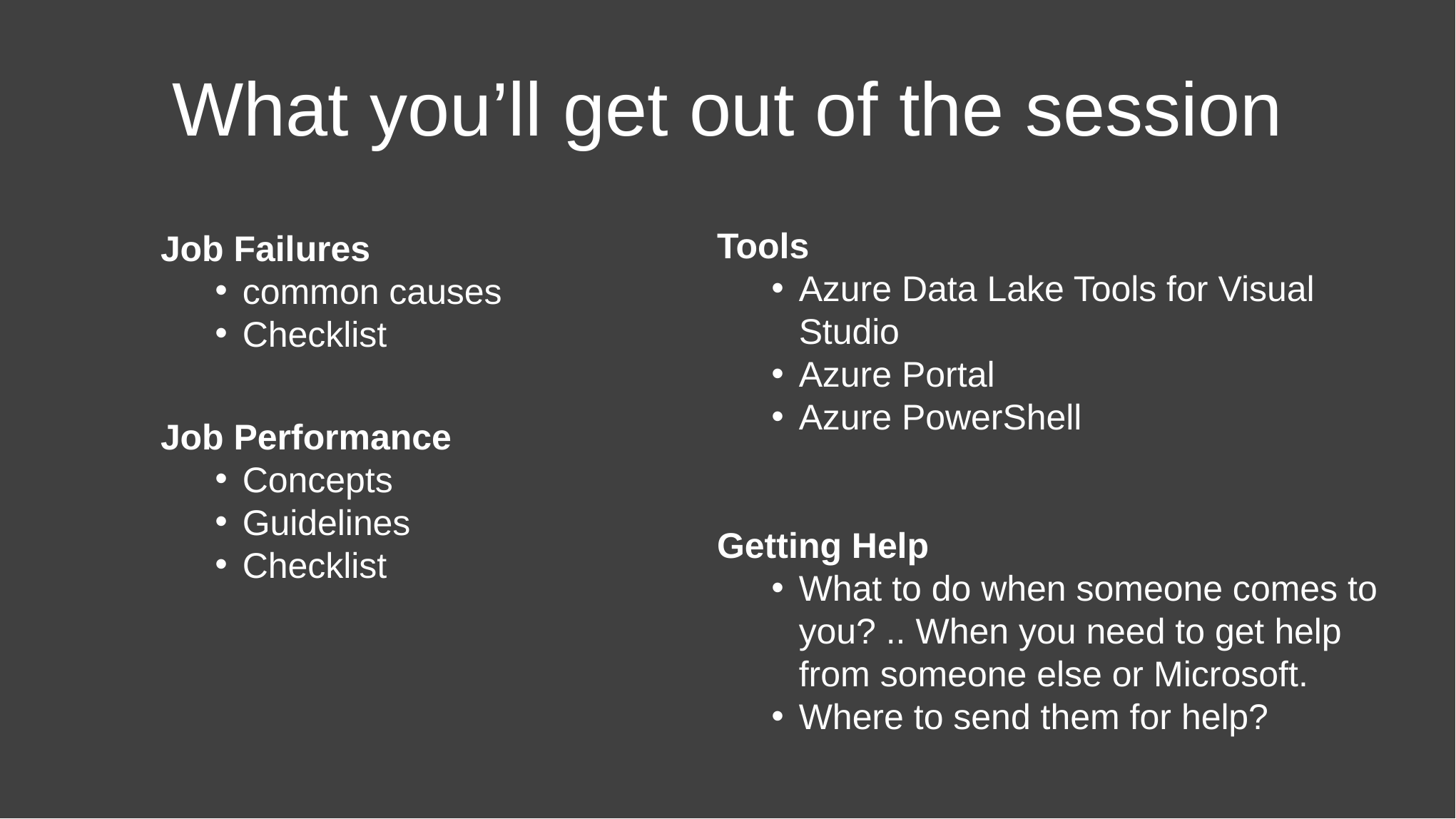

# What you’ll get out of the session
Tools
Azure Data Lake Tools for Visual Studio
Azure Portal
Azure PowerShell

Getting Help
What to do when someone comes to you? .. When you need to get help from someone else or Microsoft.
Where to send them for help?

Job Failures
common causes
Checklist

Job Performance
Concepts
Guidelines
Checklist